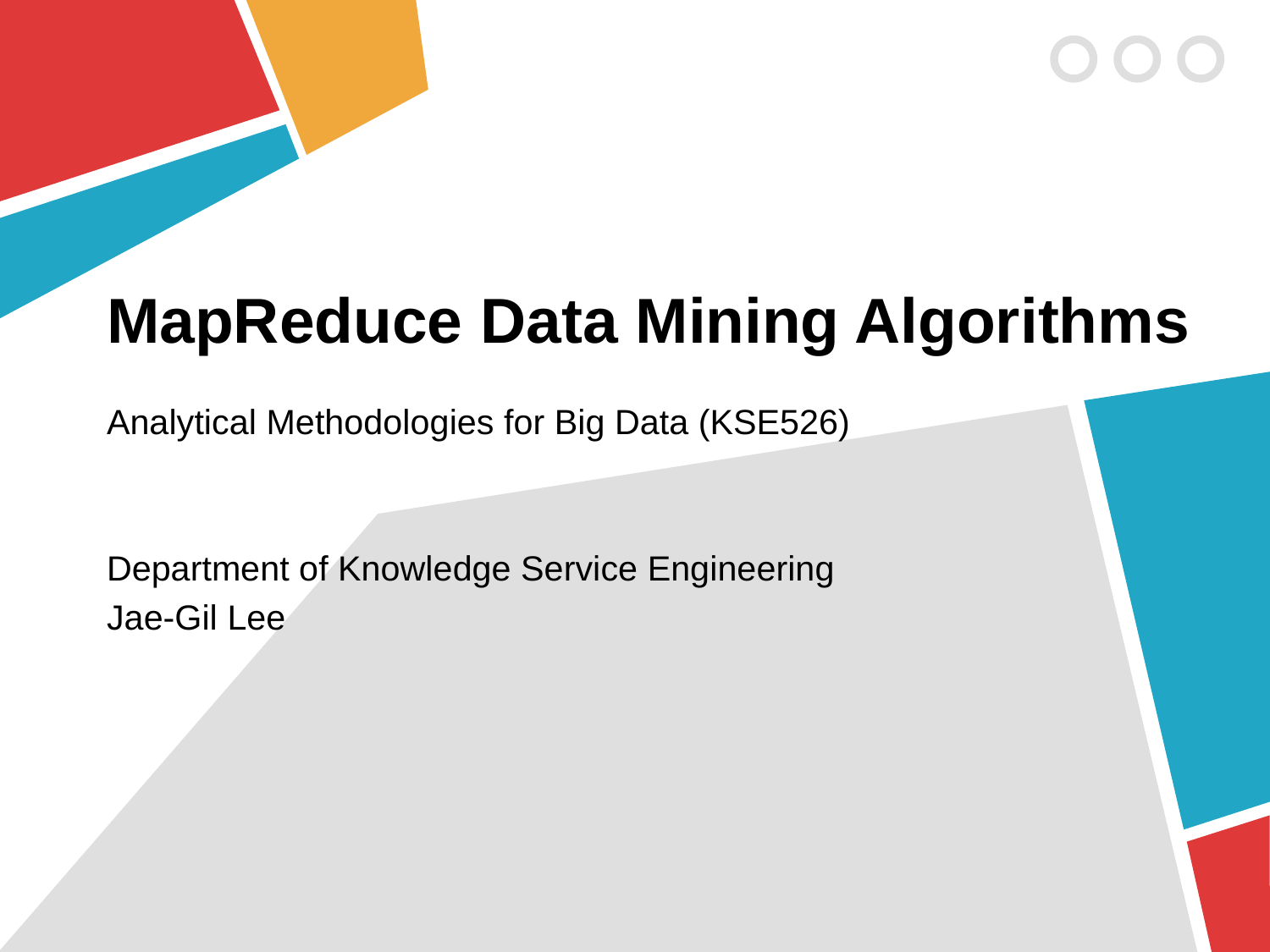

# MapReduce Data Mining Algorithms
Analytical Methodologies for Big Data (KSE526)

Department of Knowledge Service Engineering
Jae-Gil Lee